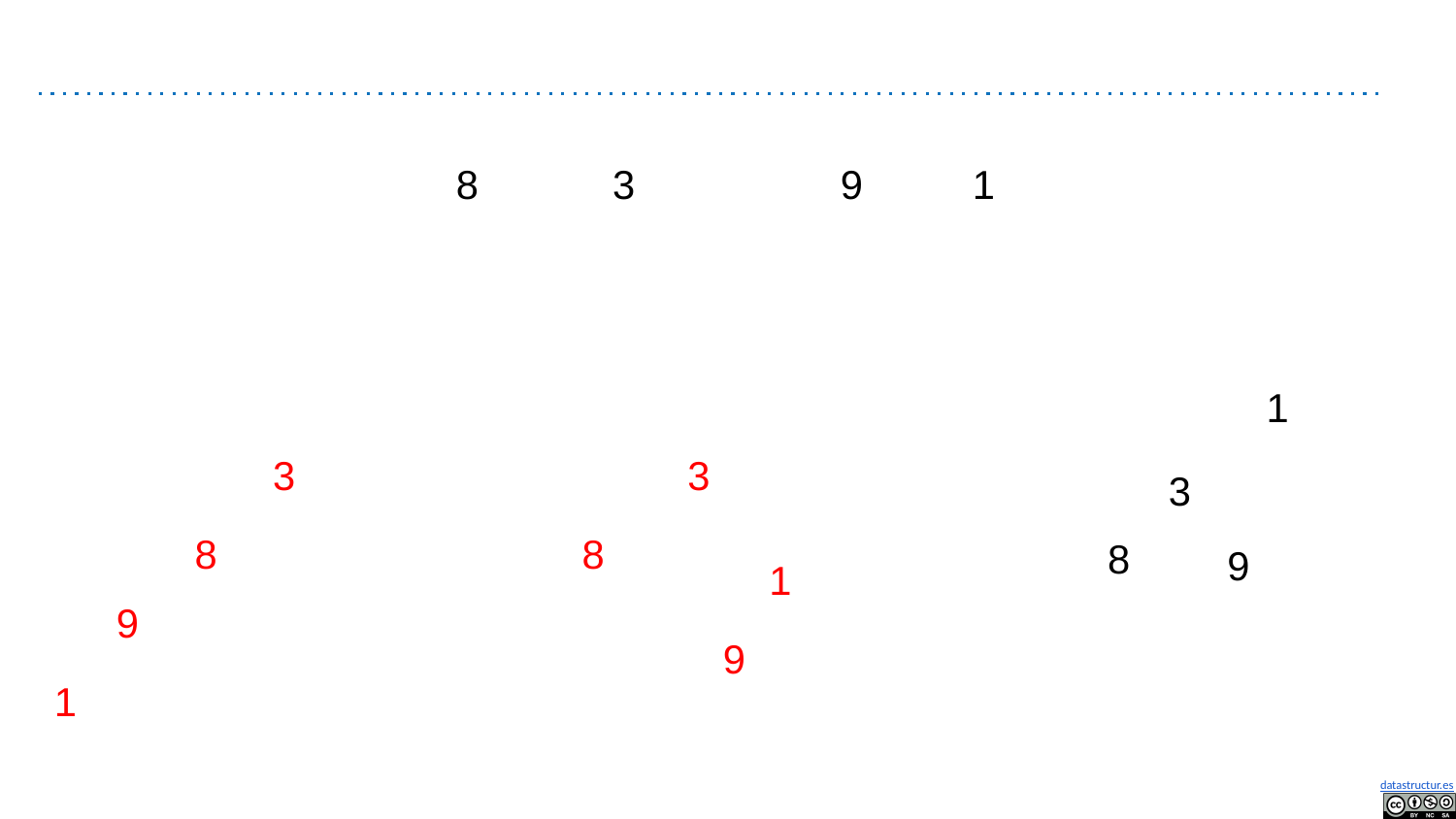

#
8
3
9
1
1
3
3
3
8
8
8
9
1
9
9
1